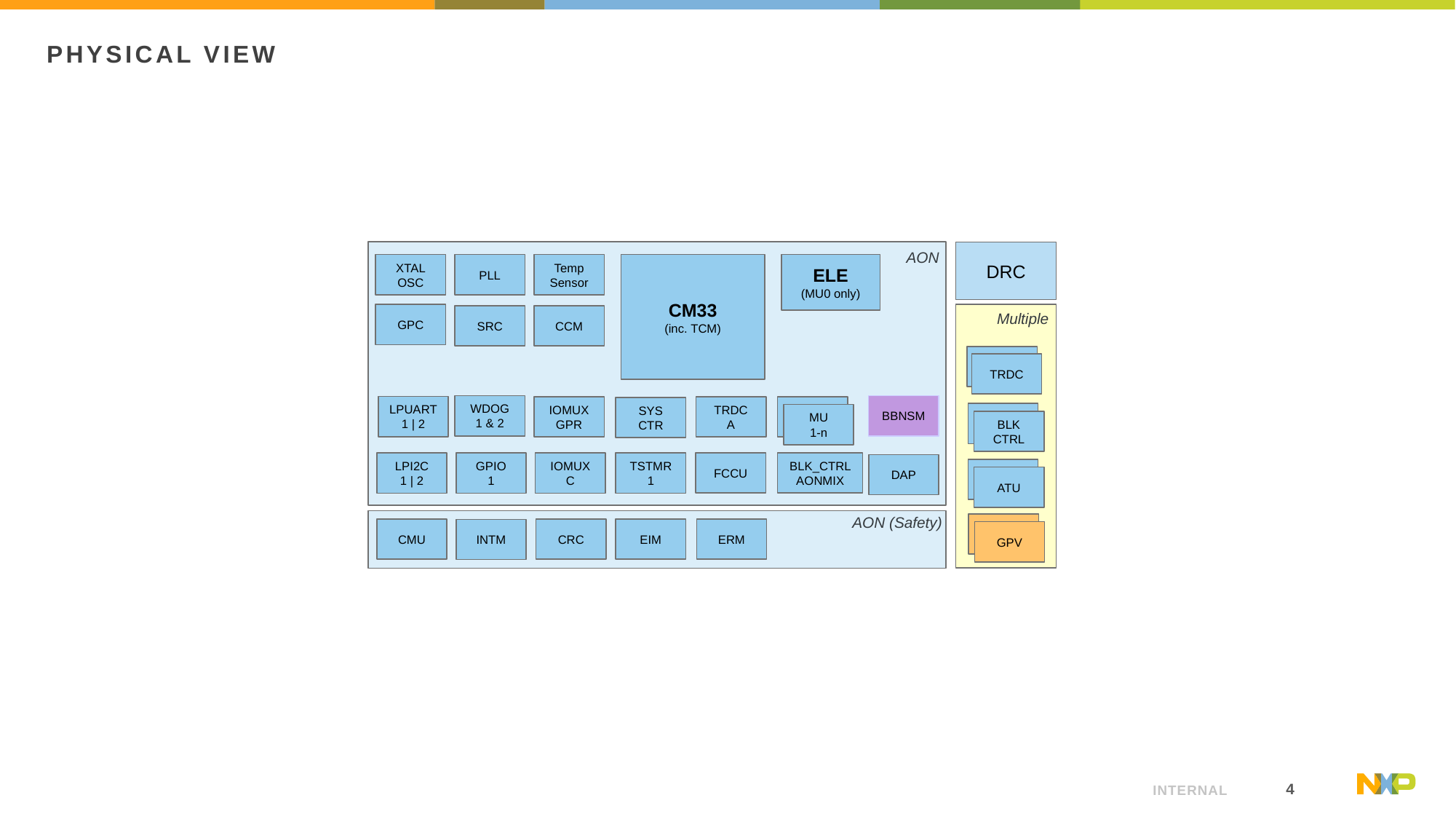

# Physical View

DRC
AON
XTAL OSC
PLL
CM33
(inc. TCM)
ELE
(MU0 only)
Temp
Sensor
Multiple

GPC
SRC
CCM
TRDC
TRDC
BBNSM
WDOG
1 & 2
LPUART
1 | 2
TRDC
A
IOMUX
GPR
MU1-4
MU
1-n
SYS
CTR
MU1-4
BLK
CTRL
FCCU
BLK_CTRL AONMIX
TSTMR1
LPI2C
1 | 2
IOMUXC
GPIO
1
DAP
MU1-4
ATU
AON (Safety)

MU1-4
GPV
CRC
EIM
ERM
CMU
INTM